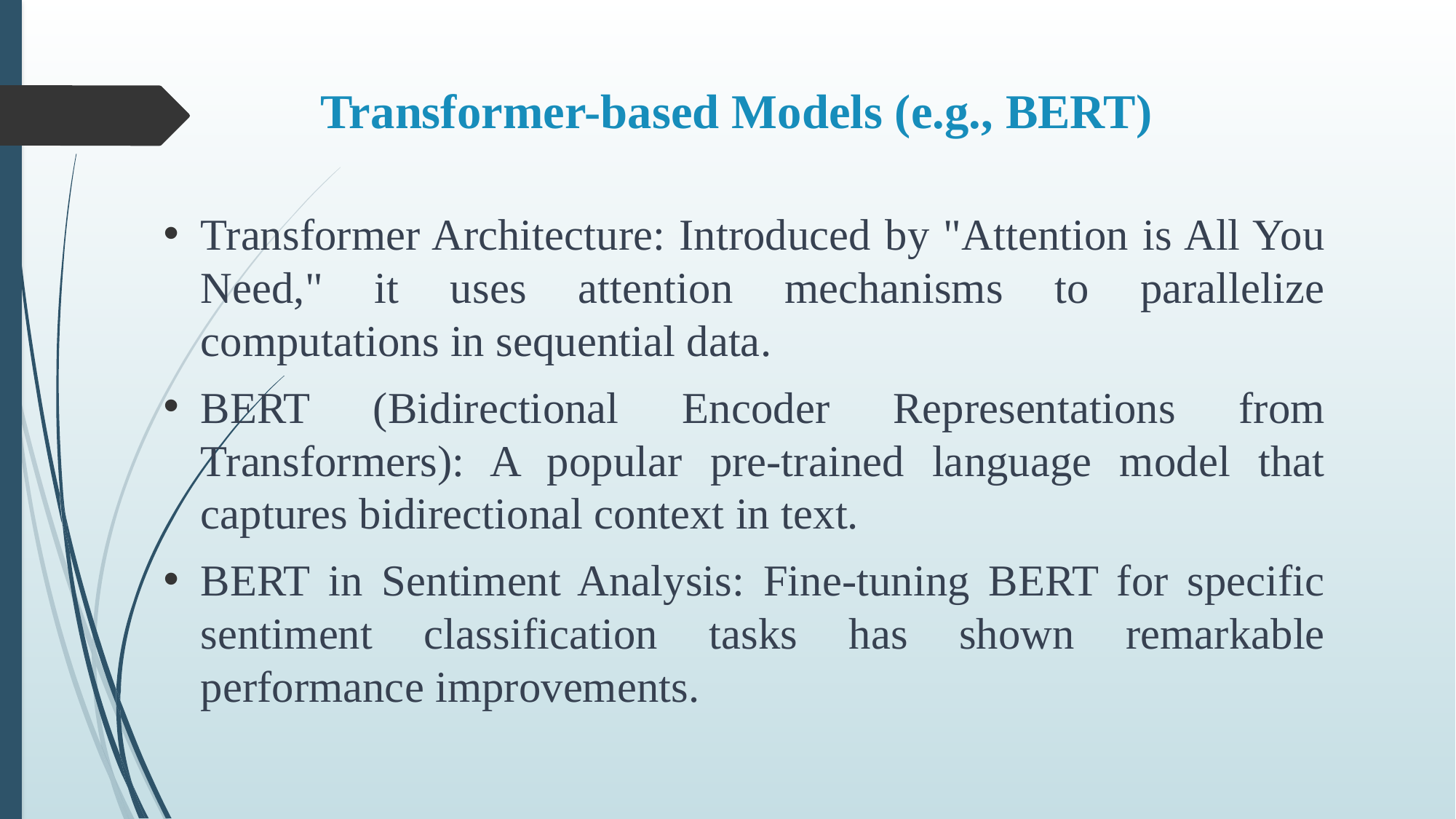

# Transformer-based Models (e.g., BERT)
Transformer Architecture: Introduced by "Attention is All You Need," it uses attention mechanisms to parallelize computations in sequential data.
BERT (Bidirectional Encoder Representations from Transformers): A popular pre-trained language model that captures bidirectional context in text.
BERT in Sentiment Analysis: Fine-tuning BERT for specific sentiment classification tasks has shown remarkable performance improvements.